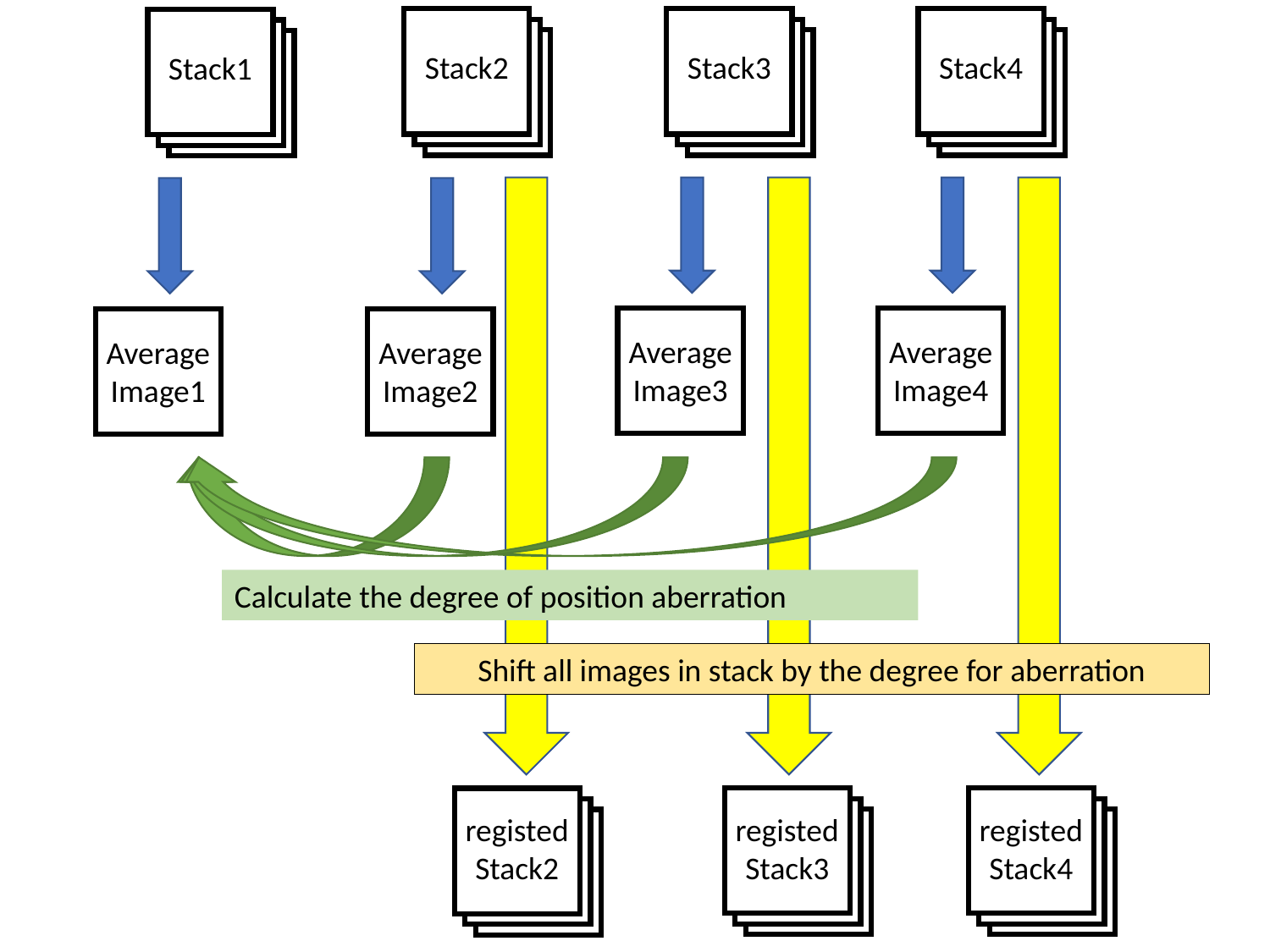

Stack4

Stack2

Stack3

Stack1

Average
Image3

Average
Image4

Average
Image2

Average
Image1

Calculate the degree of position aberration
Shift all images in stack by the degree for aberration

registed
Stack3

registed
Stack4

registed
Stack2